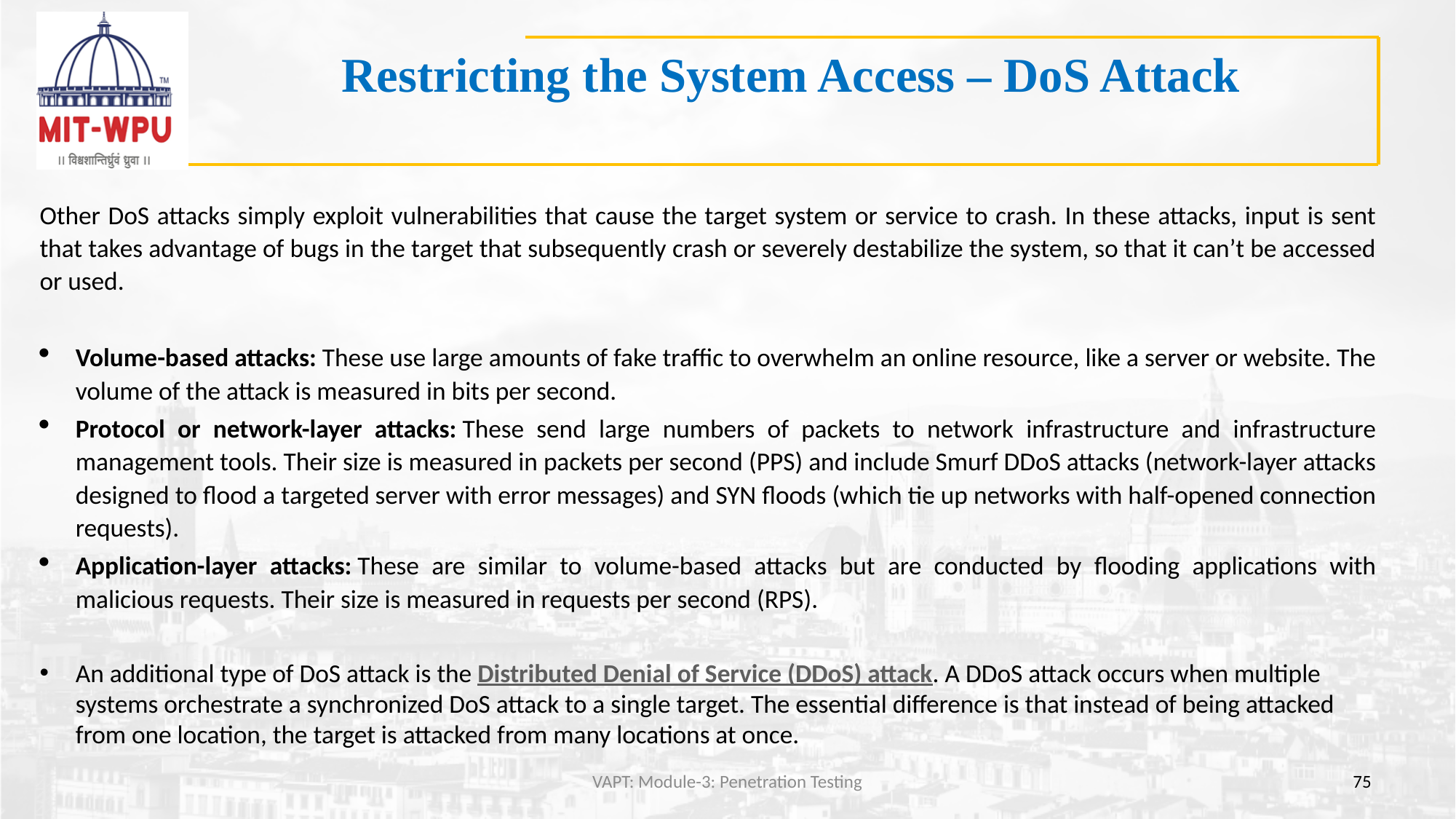

# Restricting the System Access – DoS Attack
Other DoS attacks simply exploit vulnerabilities that cause the target system or service to crash. In these attacks, input is sent that takes advantage of bugs in the target that subsequently crash or severely destabilize the system, so that it can’t be accessed or used.

Volume-based attacks: These use large amounts of fake traffic to overwhelm an online resource, like a server or website. The volume of the attack is measured in bits per second.
Protocol or network-layer attacks: These send large numbers of packets to network infrastructure and infrastructure management tools. Their size is measured in packets per second (PPS) and include Smurf DDoS attacks (network-layer attacks designed to flood a targeted server with error messages) and SYN floods (which tie up networks with half-opened connection requests).
Application-layer attacks: These are similar to volume-based attacks but are conducted by flooding applications with malicious requests. Their size is measured in requests per second (RPS).

An additional type of DoS attack is the Distributed Denial of Service (DDoS) attack. A DDoS attack occurs when multiple systems orchestrate a synchronized DoS attack to a single target. The essential difference is that instead of being attacked from one location, the target is attacked from many locations at once.

VAPT: Module-3: Penetration Testing
75